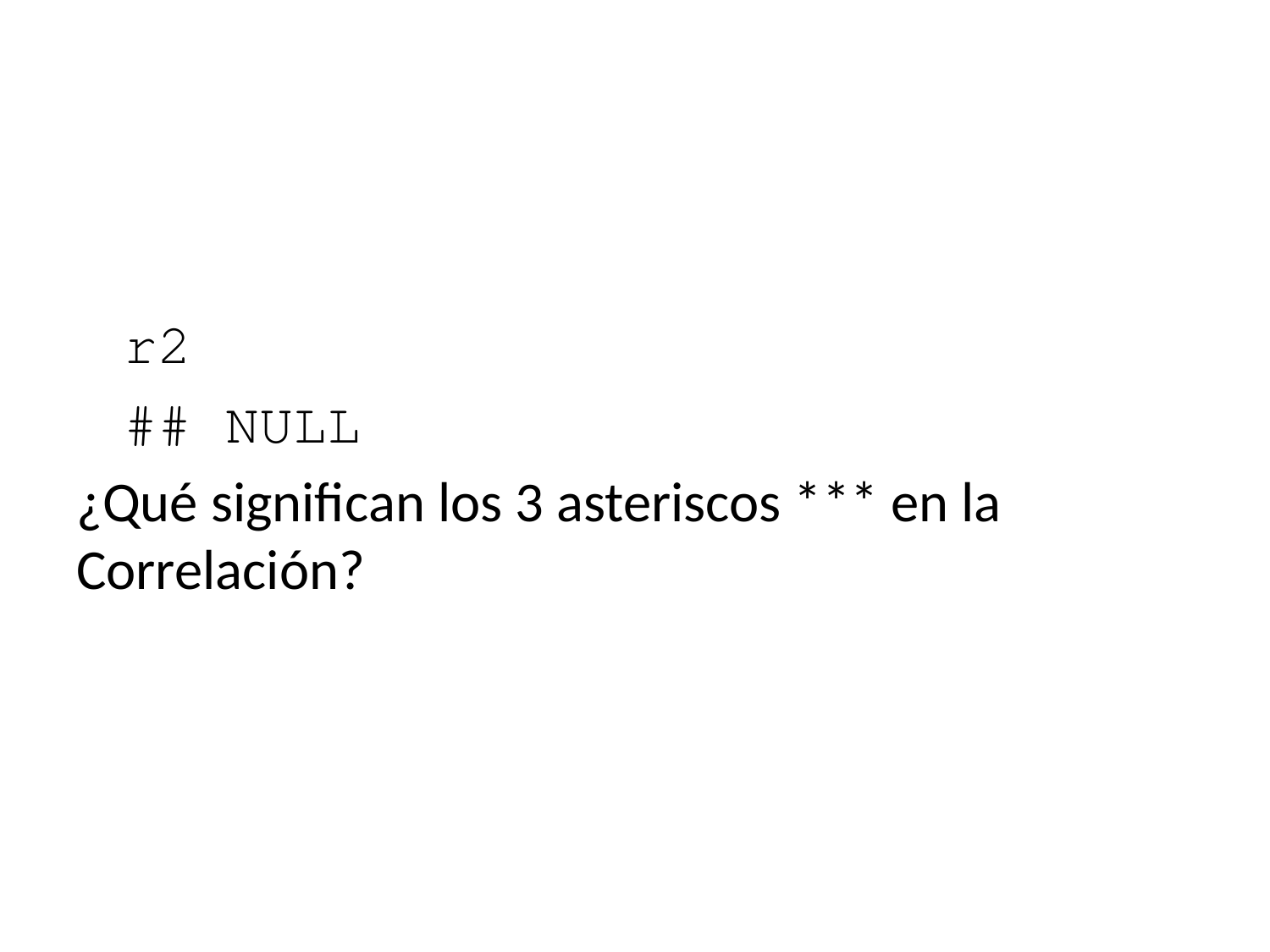

r2
## NULL
¿Qué significan los 3 asteriscos *** en la Correlación?